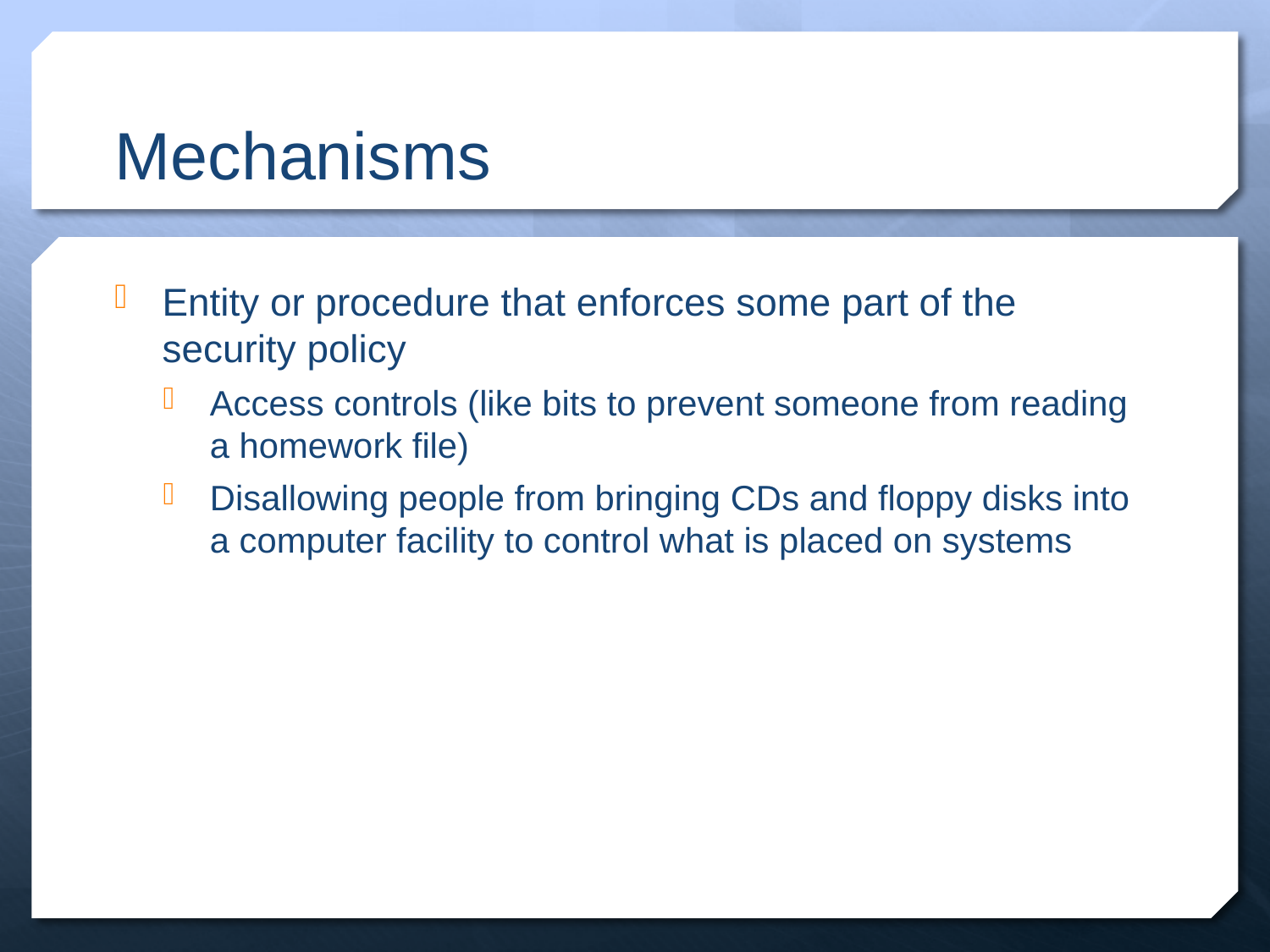

# Mechanisms
Entity or procedure that enforces some part of the security policy
Access controls (like bits to prevent someone from reading a homework file)
Disallowing people from bringing CDs and floppy disks into a computer facility to control what is placed on systems